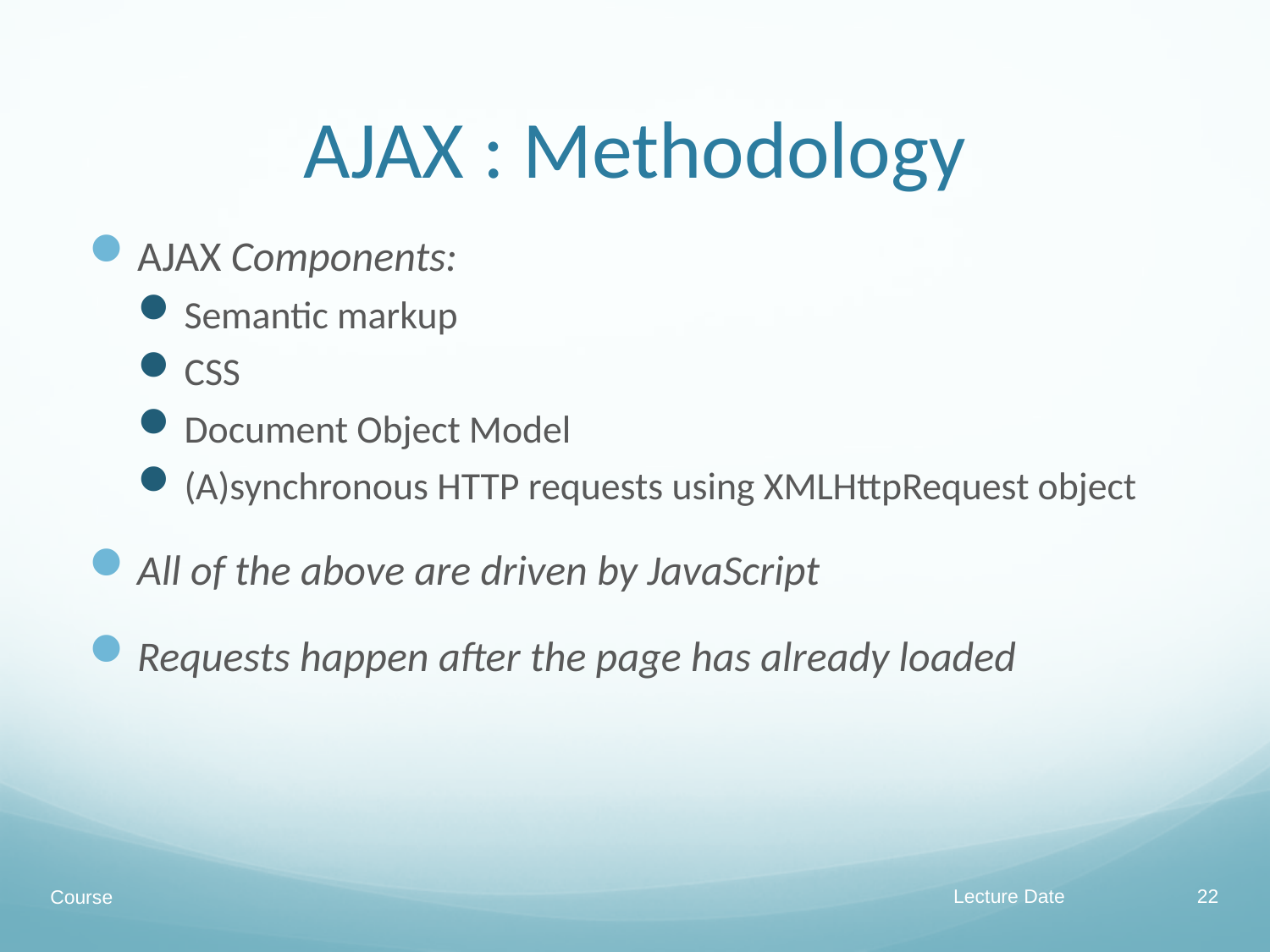

# AJAX : Methodology
AJAX Components:
Semantic markup
CSS
Document Object Model
(A)synchronous HTTP requests using XMLHttpRequest object
All of the above are driven by JavaScript
Requests happen after the page has already loaded